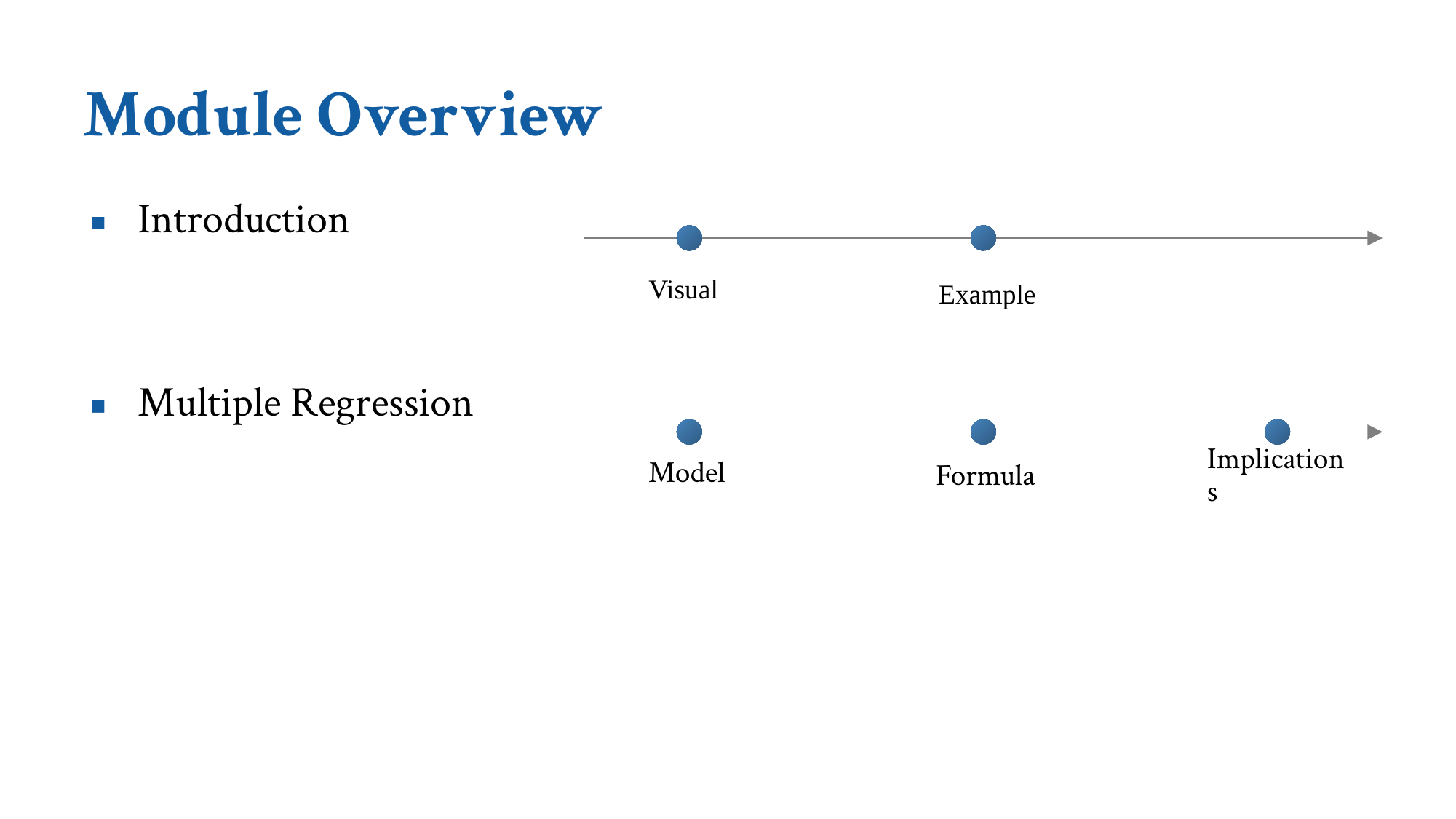

# Module Overview
Introduction

Multiple Regression

Visual
Example

Model
Formula
Implications